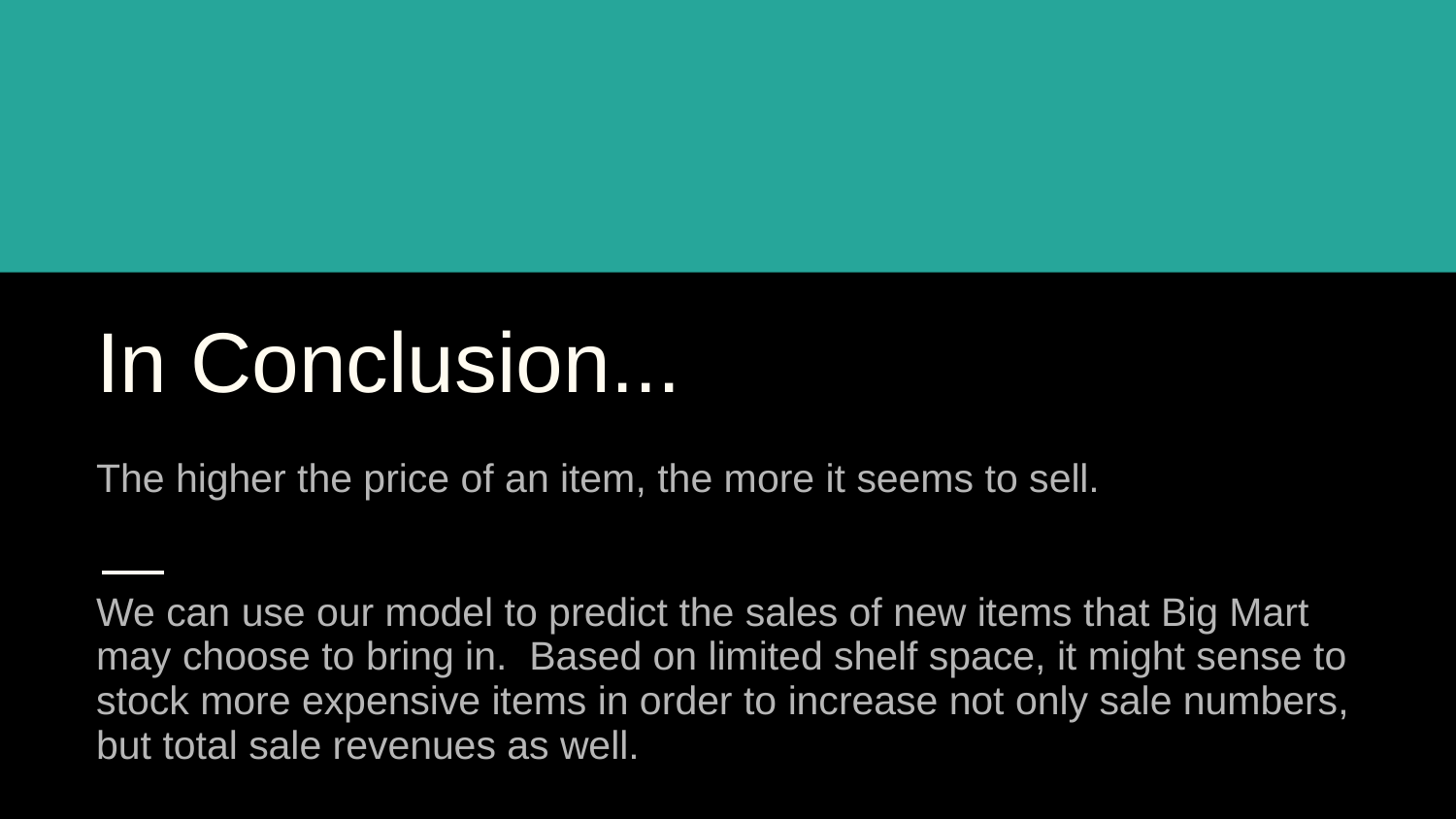

# In Conclusion...
The higher the price of an item, the more it seems to sell.

We can use our model to predict the sales of new items that Big Mart may choose to bring in.  Based on limited shelf space, it might sense to stock more expensive items in order to increase not only sale numbers, but total sale revenues as well.